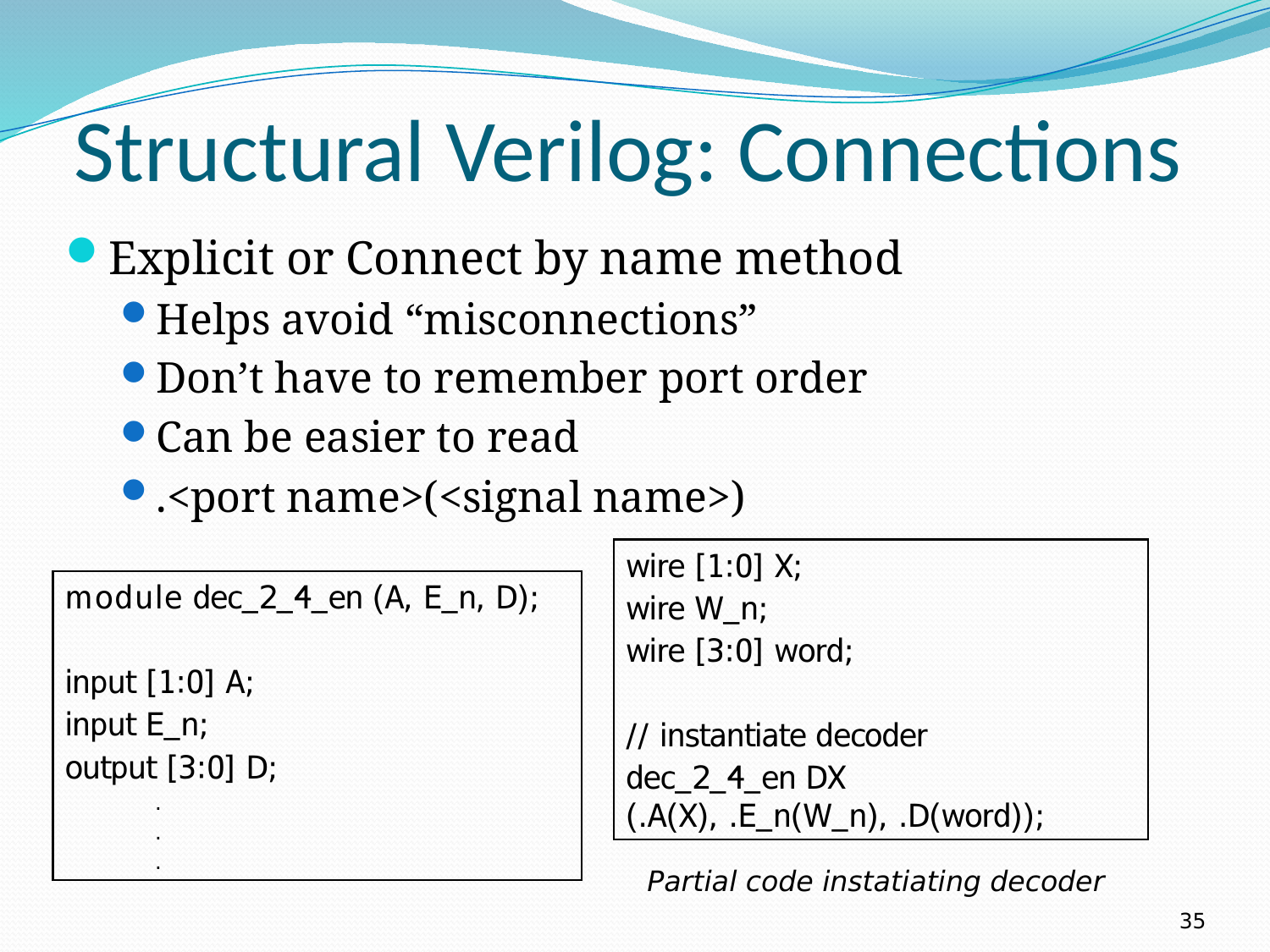

# Structural Verilog: Connections
Explicit or Connect by name method
Helps avoid “misconnections”
Don’t have to remember port order
Can be easier to read
.<port name>(<signal name>)
wire [1:0] X;
wire W_n;
wire [3:0] word;

// instantiate decoder
dec_2_4_en DX (.A(X), .E_n(W_n), .D(word));
module dec_2_4_en (A, E_n, D);

input [1:0] A;
input E_n;
output [3:0] D;
    .
    .
    .
Partial code instatiating decoder
35